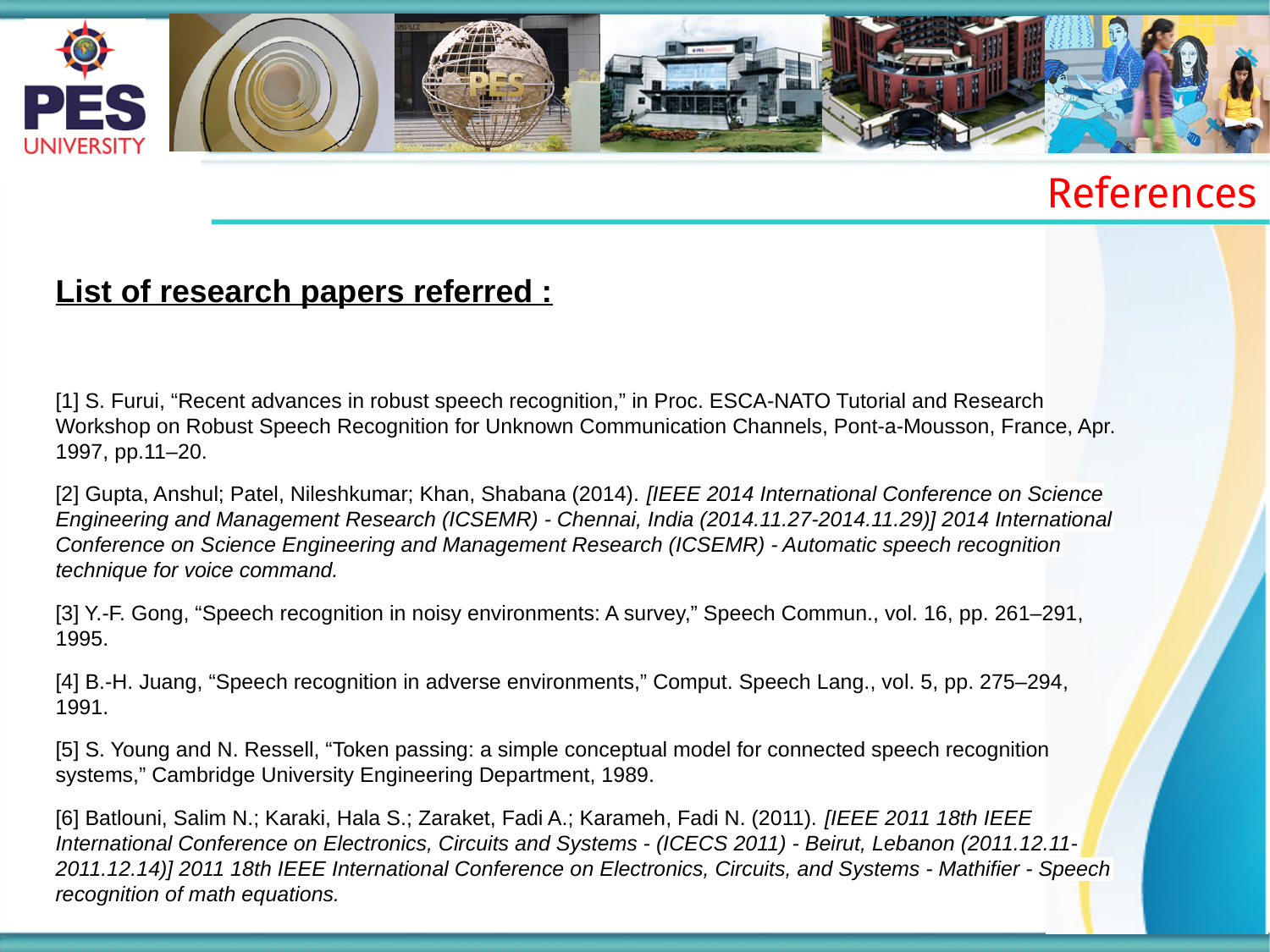

References

List of research papers referred :

[1] S. Furui, “Recent advances in robust speech recognition,” in Proc. ESCA-NATO Tutorial and Research Workshop on Robust Speech Recognition for Unknown Communication Channels, Pont-a-Mousson, France, Apr. 1997, pp.11–20.
[2] Gupta, Anshul; Patel, Nileshkumar; Khan, Shabana (2014). [IEEE 2014 International Conference on Science Engineering and Management Research (ICSEMR) - Chennai, India (2014.11.27-2014.11.29)] 2014 International Conference on Science Engineering and Management Research (ICSEMR) - Automatic speech recognition technique for voice command.
[3] Y.-F. Gong, “Speech recognition in noisy environments: A survey,” Speech Commun., vol. 16, pp. 261–291, 1995.
[4] B.-H. Juang, “Speech recognition in adverse environments,” Comput. Speech Lang., vol. 5, pp. 275–294, 1991.
[5] S. Young and N. Ressell, “Token passing: a simple conceptual model for connected speech recognition systems,” Cambridge University Engineering Department, 1989.
[6] Batlouni, Salim N.; Karaki, Hala S.; Zaraket, Fadi A.; Karameh, Fadi N. (2011). [IEEE 2011 18th IEEE International Conference on Electronics, Circuits and Systems - (ICECS 2011) - Beirut, Lebanon (2011.12.11-2011.12.14)] 2011 18th IEEE International Conference on Electronics, Circuits, and Systems - Mathifier - Speech recognition of math equations.